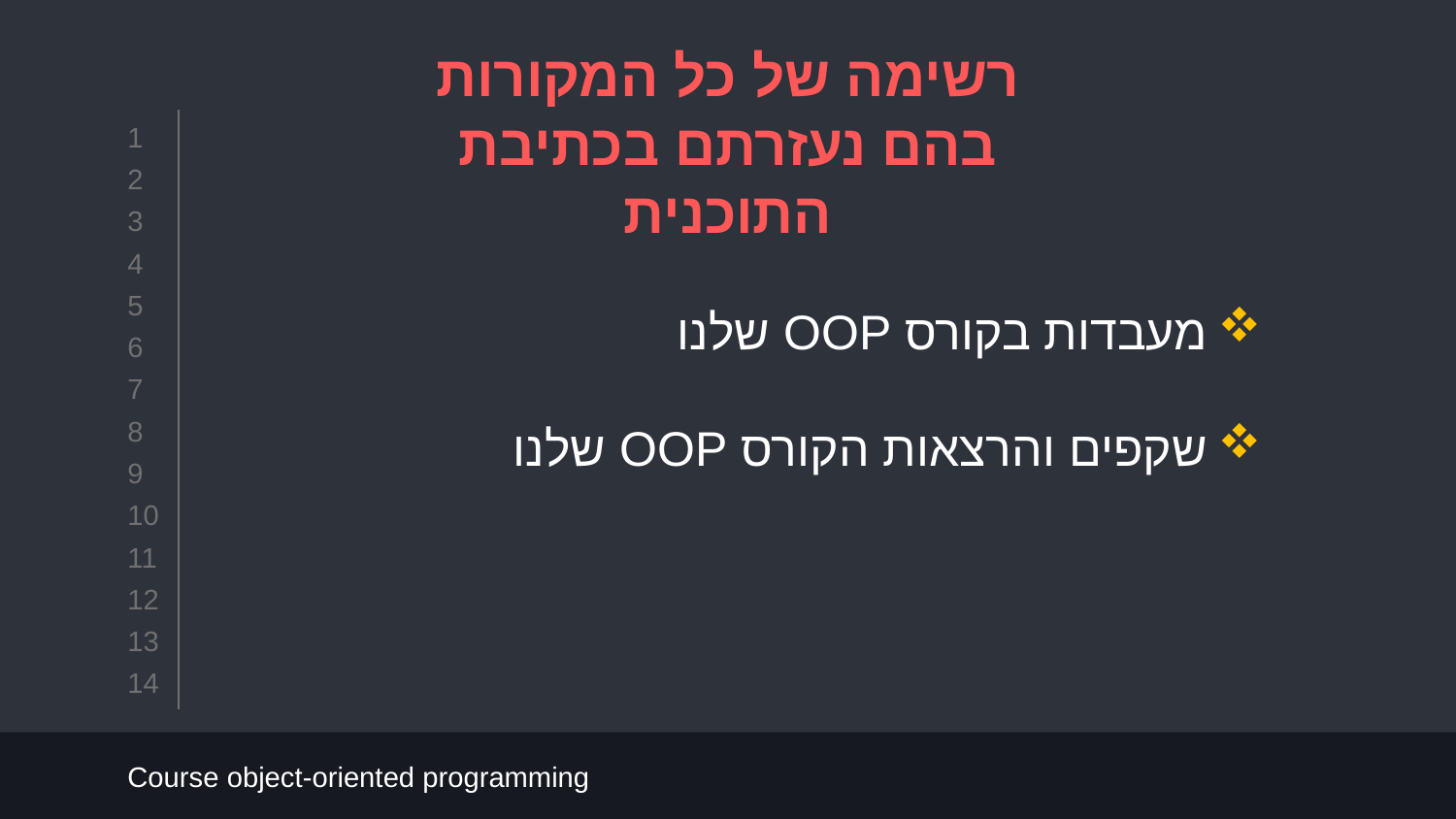

רשימה של כל המקורות בהם נעזרתם בכתיבת התוכנית
מעבדות בקורס OOP שלנו

שקפים והרצאות הקורס OOP שלנו
Course object-oriented programming